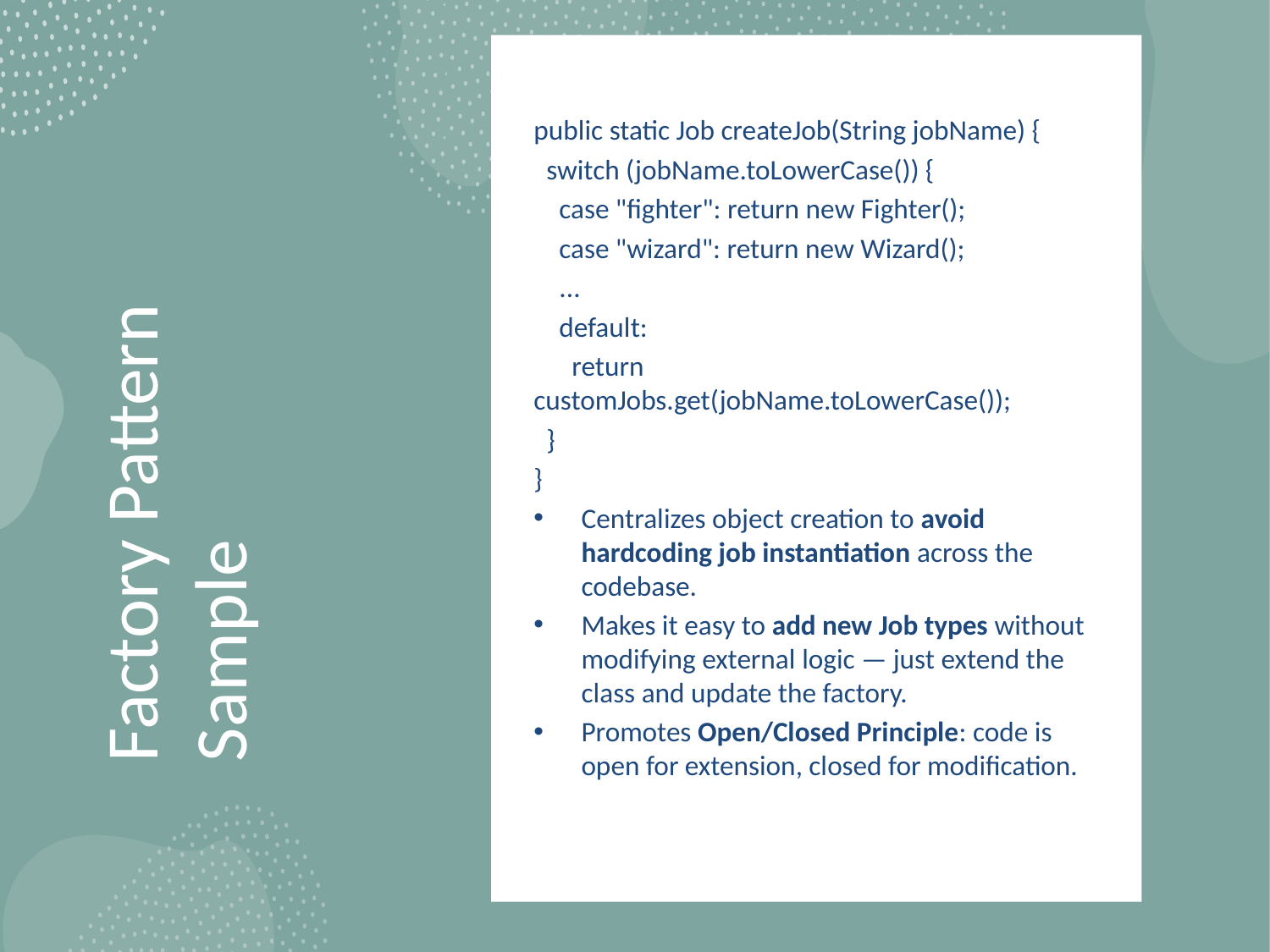

public static Job createJob(String jobName) {
  switch (jobName.toLowerCase()) {
    case "fighter": return new Fighter();
    case "wizard": return new Wizard();
    ...
    default:
      return customJobs.get(jobName.toLowerCase());
  }
}
Centralizes object creation to avoid hardcoding job instantiation across the codebase.
Makes it easy to add new Job types without modifying external logic — just extend the class and update the factory.
Promotes Open/Closed Principle: code is open for extension, closed for modification.

# Factory Pattern Sample